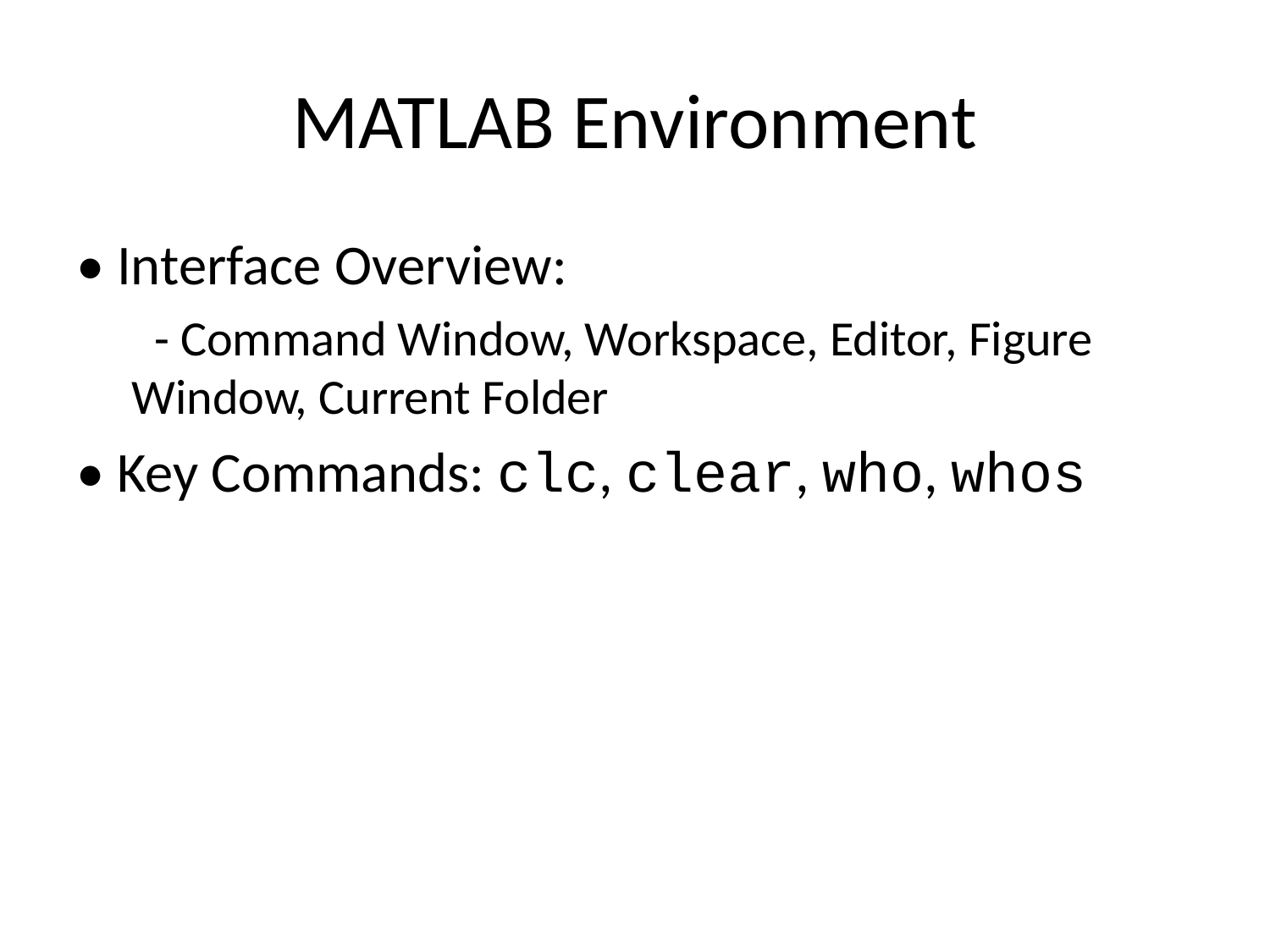

# MATLAB Environment
• Interface Overview:
  - Command Window, Workspace, Editor, Figure Window, Current Folder
• Key Commands: clc, clear, who, whos